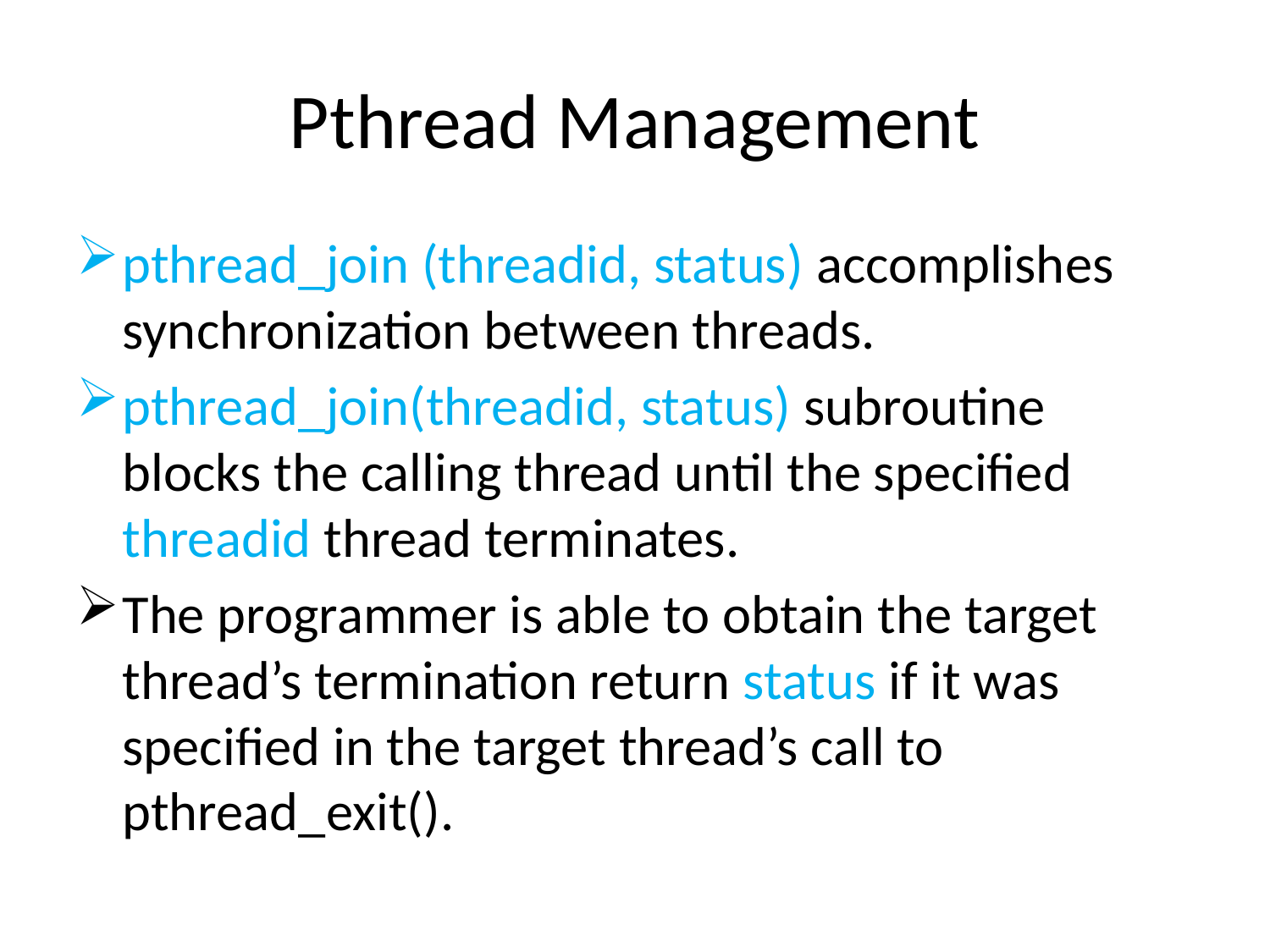

# Pthread Management
pthread_join (threadid, status) accomplishes synchronization between threads.
pthread_join(threadid, status) subroutine blocks the calling thread until the specified threadid thread terminates.
The programmer is able to obtain the target thread’s termination return status if it was specified in the target thread’s call to pthread_exit().